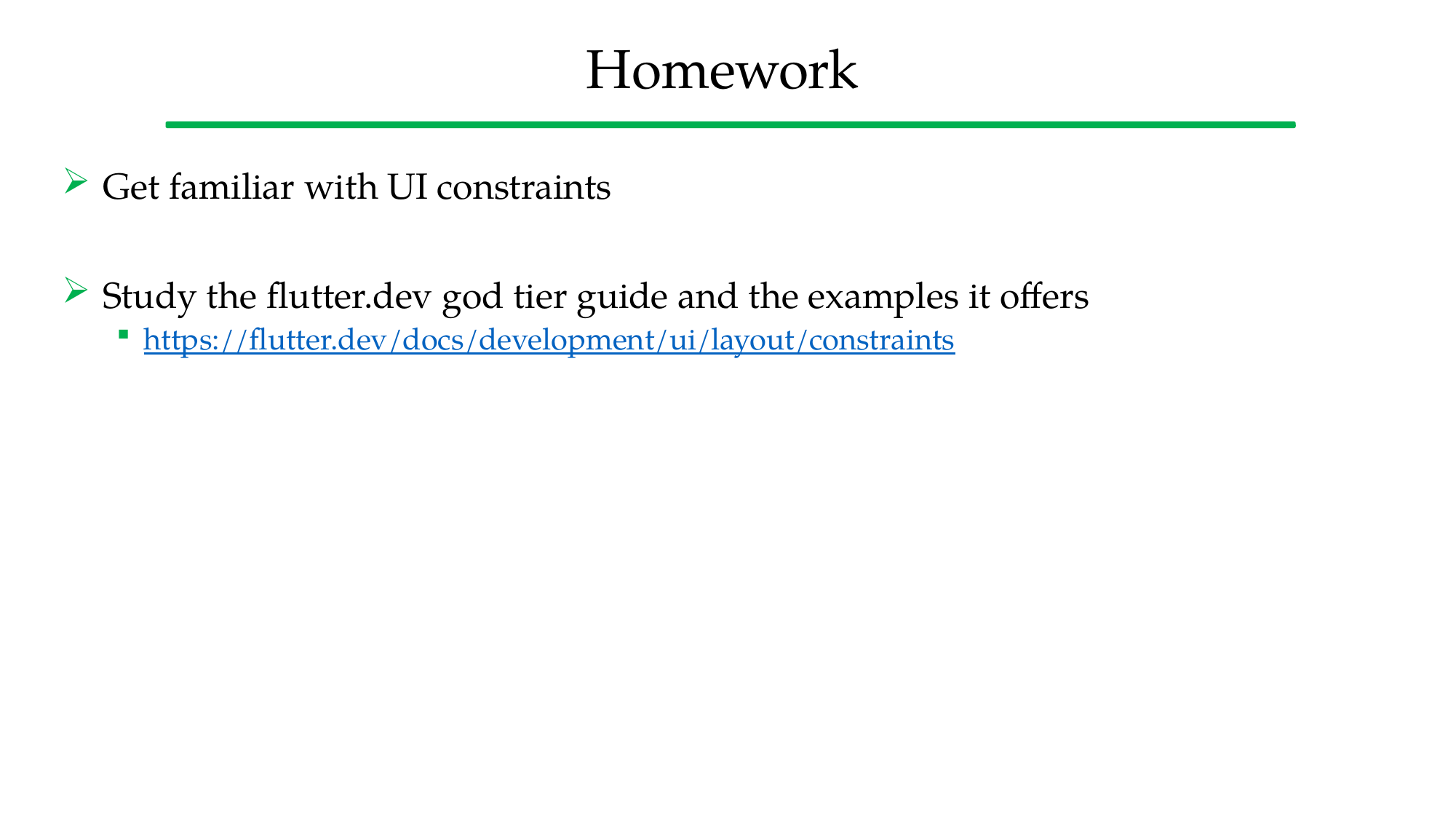

# Homework
Get familiar with UI constraints

Study the flutter.dev god tier guide and the examples it offers
https://flutter.dev/docs/development/ui/layout/constraints